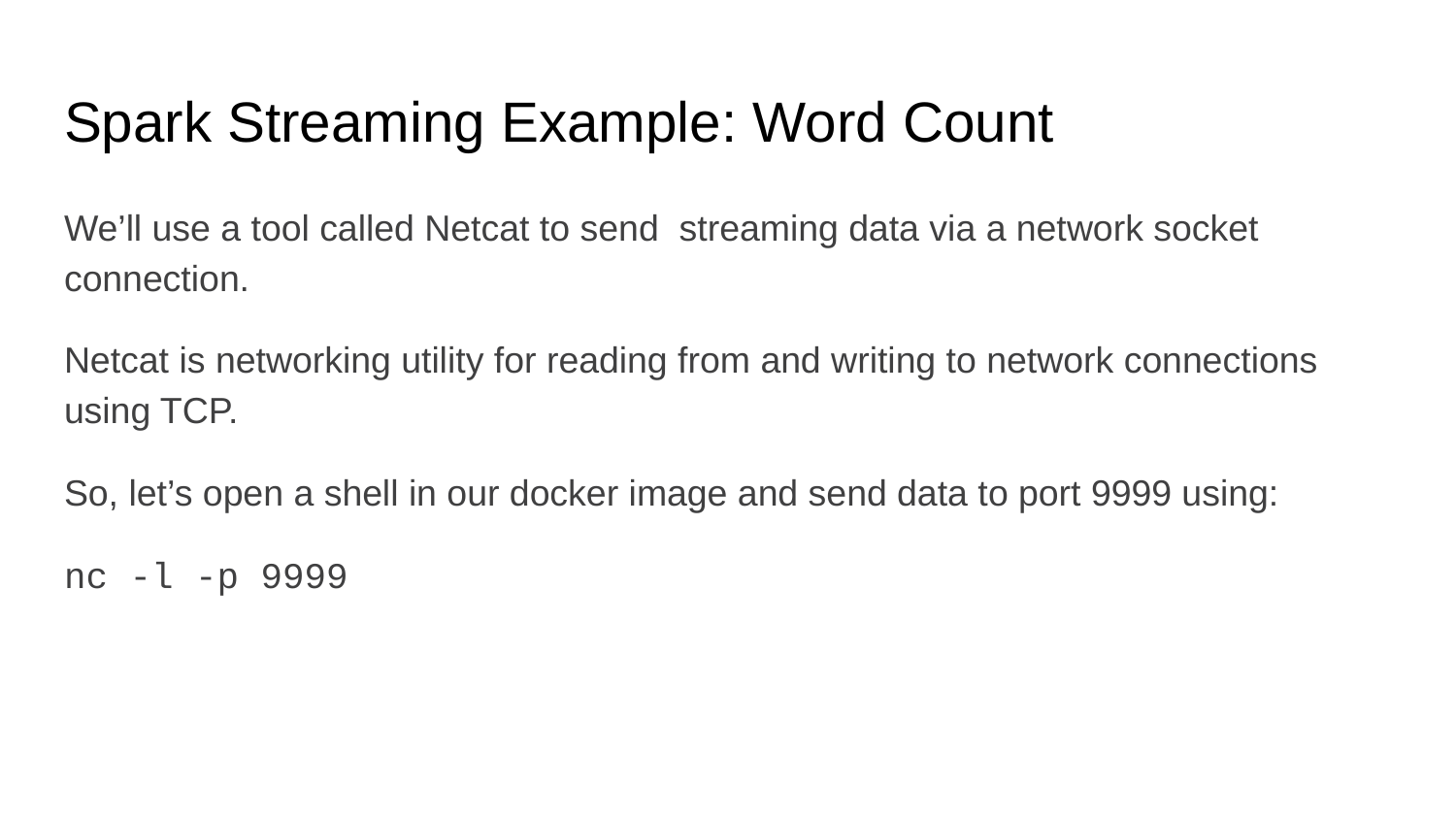

# Spark Streaming Example: Word Count

We’ll use a tool called Netcat to send  streaming data via a network socket connection.
Netcat is networking utility for reading from and writing to network connections using TCP.
So, let’s open a shell in our docker image and send data to port 9999 using:
nc -l -p 9999